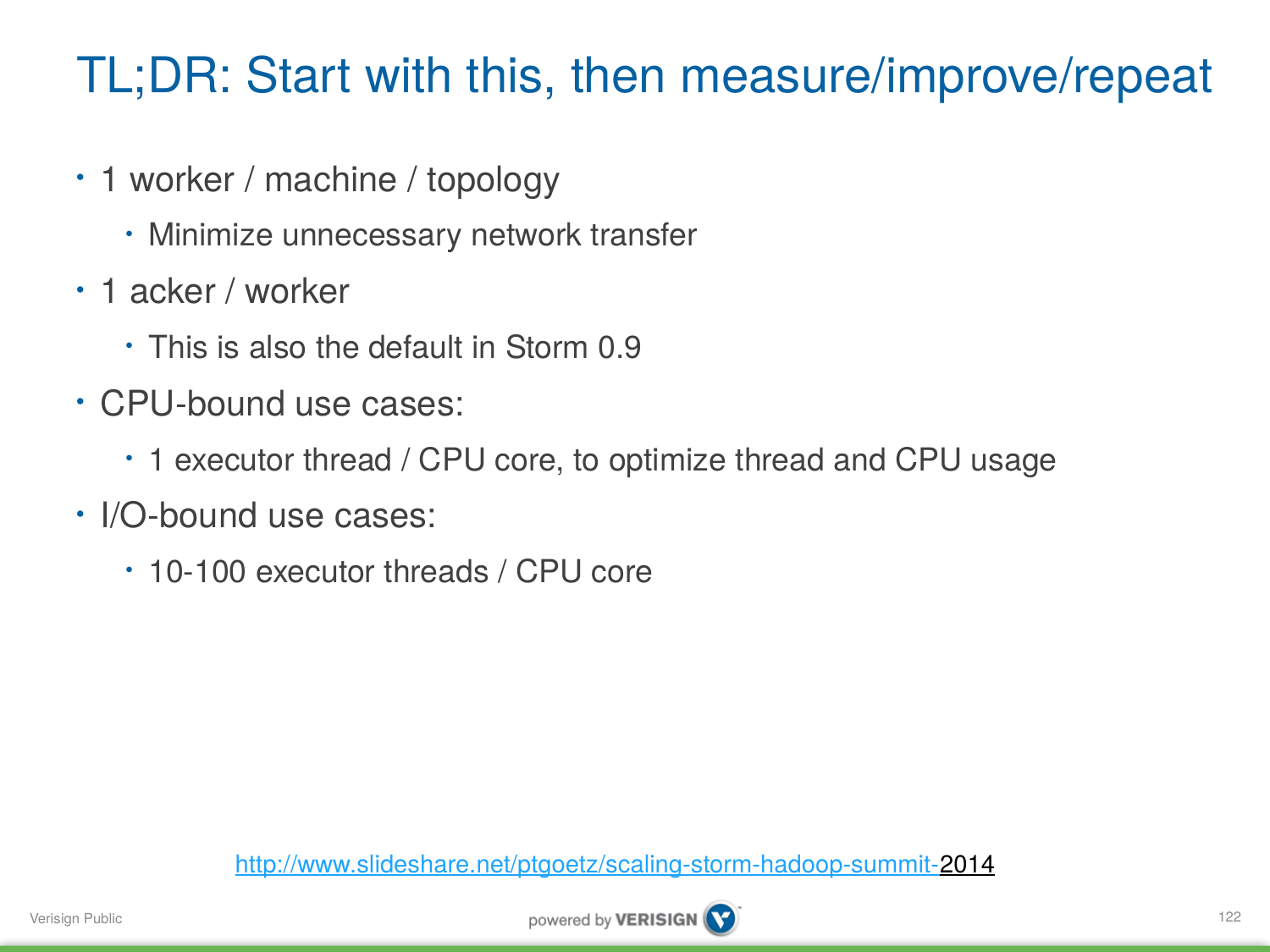

# TL;DR: Start with this, then measure/improve/repeat
1 worker / machine / topology
Minimize unnecessary network transfer
1 acker / worker
This is also the default in Storm 0.9
CPU-bound use cases:
1 executor thread / CPU core, to optimize thread and CPU usage
I/O-bound use cases:
10-100 executor threads / CPU core

http://www.slideshare.net/ptgoetz/scaling-storm-hadoop-summit-2014
122